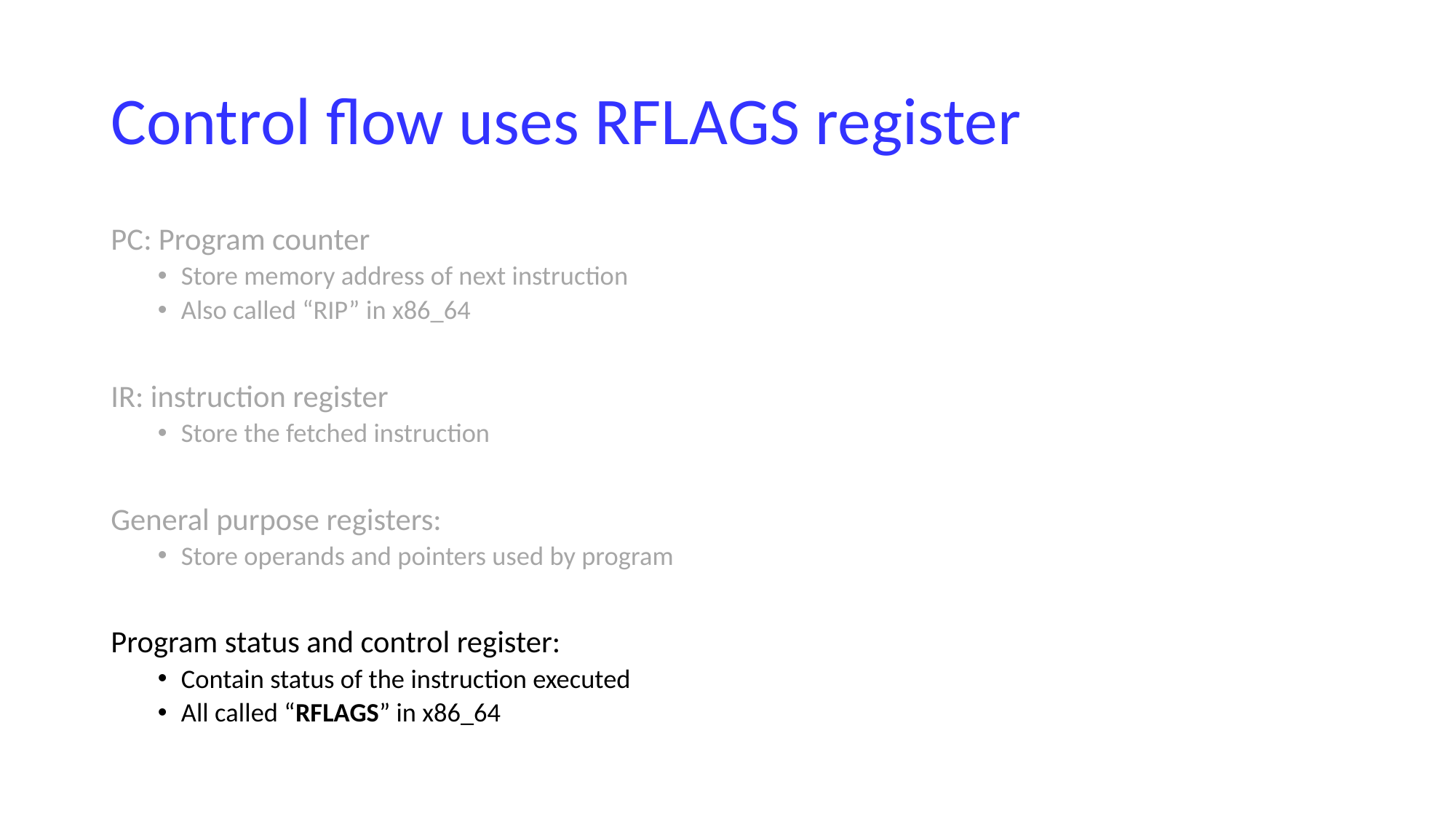

# Control flow uses RFLAGS register
PC: Program counter
Store memory address of next instruction
Also called “RIP” in x86_64

IR: instruction register
Store the fetched instruction

General purpose registers:
Store operands and pointers used by program

Program status and control register:
Contain status of the instruction executed
All called “RFLAGS” in x86_64